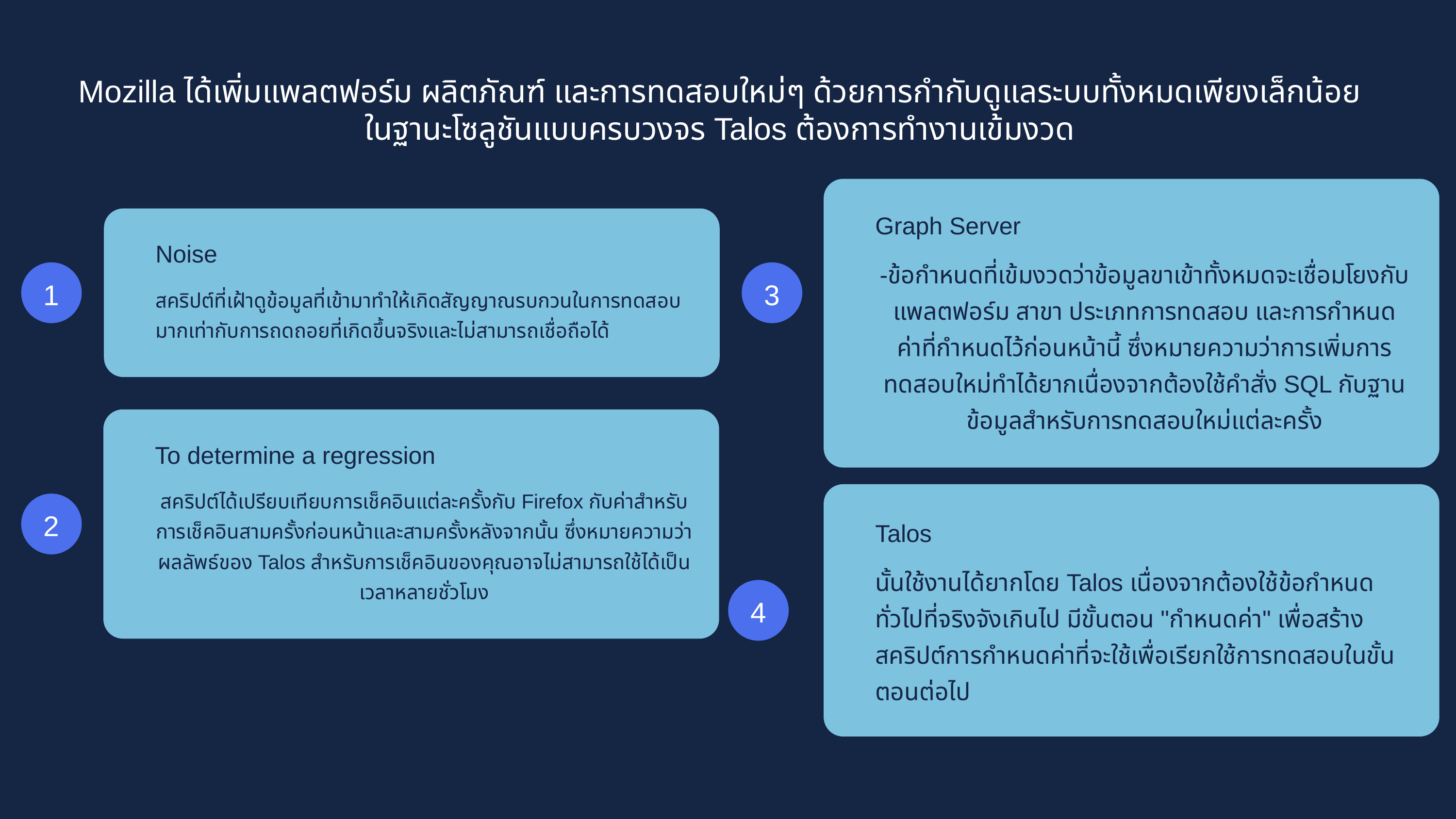

Mozilla ได้เพิ่มแพลตฟอร์ม ผลิตภัณฑ์ และการทดสอบใหม่ๆ ด้วยการกำกับดูแลระบบทั้งหมดเพียงเล็กน้อยในฐานะโซลูชันแบบครบวงจร Talos ต้องการทำงานเข้มงวด

Graph Server
-ข้อกำหนดที่เข้มงวดว่าข้อมูลขาเข้าทั้งหมดจะเชื่อมโยงกับแพลตฟอร์ม สาขา ประเภทการทดสอบ และการกำหนดค่าที่กำหนดไว้ก่อนหน้านี้ ซึ่งหมายความว่าการเพิ่มการทดสอบใหม่ทำได้ยากเนื่องจากต้องใช้คำสั่ง SQL กับฐานข้อมูลสำหรับการทดสอบใหม่แต่ละครั้ง

Noise
สคริปต์ที่เฝ้าดูข้อมูลที่เข้ามาทำให้เกิดสัญญาณรบกวนในการทดสอบมากเท่ากับการถดถอยที่เกิดขึ้นจริงและไม่สามารถเชื่อถือได้

1

3

To determine a regression
สคริปต์ได้เปรียบเทียบการเช็คอินแต่ละครั้งกับ Firefox กับค่าสำหรับการเช็คอินสามครั้งก่อนหน้าและสามครั้งหลังจากนั้น ซึ่งหมายความว่าผลลัพธ์ของ Talos สำหรับการเช็คอินของคุณอาจไม่สามารถใช้ได้เป็นเวลาหลายชั่วโมง

Talos
นั้นใช้งานได้ยากโดย Talos เนื่องจากต้องใช้ข้อกำหนดทั่วไปที่จริงจังเกินไป มีขั้นตอน "กำหนดค่า" เพื่อสร้างสคริปต์การกำหนดค่าที่จะใช้เพื่อเรียกใช้การทดสอบในขั้นตอนต่อไป

2

4